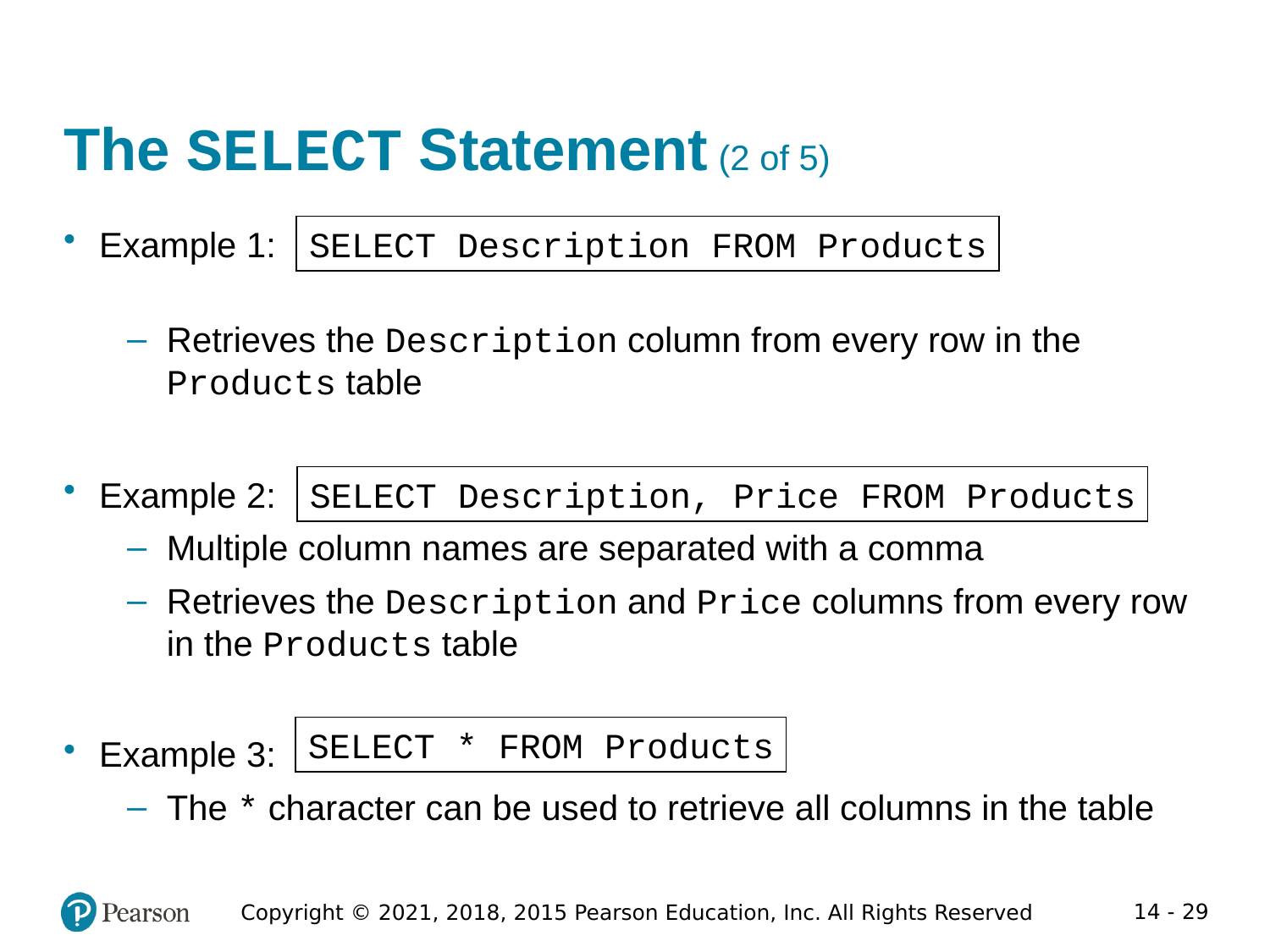

# The SELECT Statement (2 of 5)
SELECT Description FROM Products
Example 1:
Retrieves the Description column from every row in the Products table

Example 2:
Multiple column names are separated with a comma
Retrieves the Description and Price columns from every row in the Products table
Example 3:
The * character can be used to retrieve all columns in the table

SELECT Description, Price FROM Products
SELECT * FROM Products